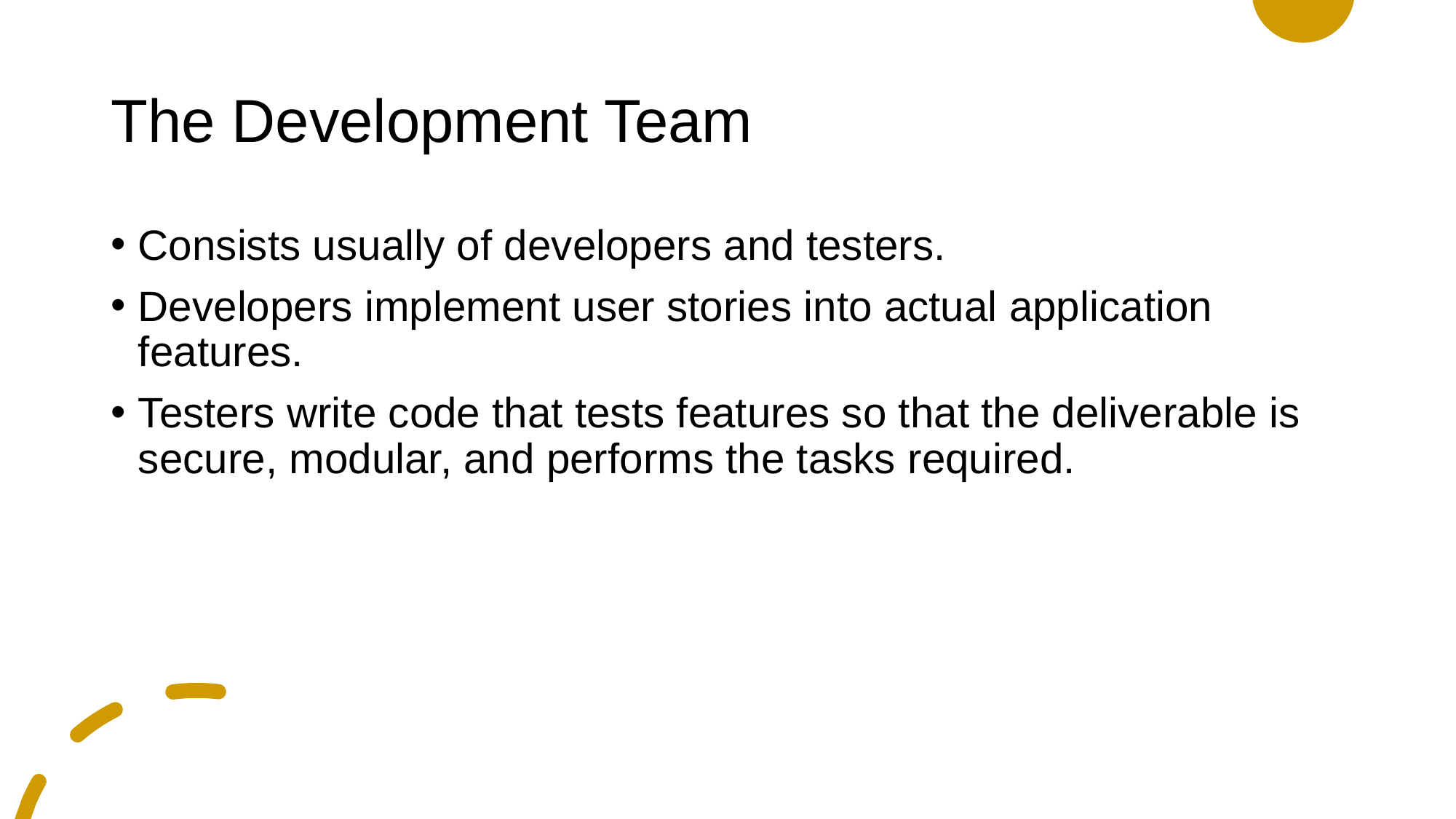

# The Development Team
Consists usually of developers and testers.
Developers implement user stories into actual application features.
Testers write code that tests features so that the deliverable is secure, modular, and performs the tasks required.